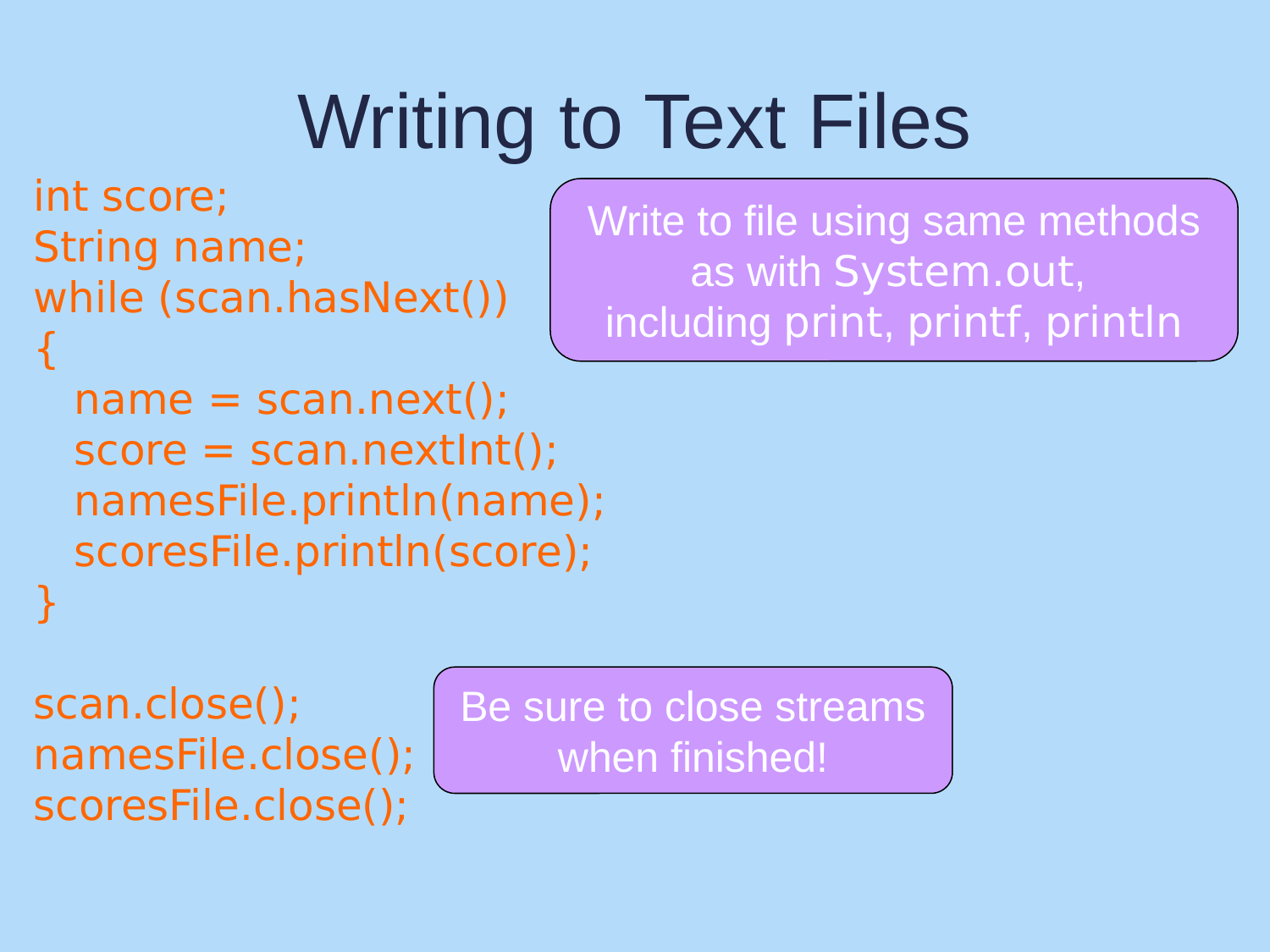

# Writing to Text Files
int score;
String name;
while (scan.hasNext())
{
   name = scan.next();
   score = scan.nextInt();
   namesFile.println(name);
   scoresFile.println(score);
}

scan.close();
namesFile.close();
scoresFile.close();
Write to file using same methods as with System.out,
including print, printf, println
Be sure to close streams when finished!